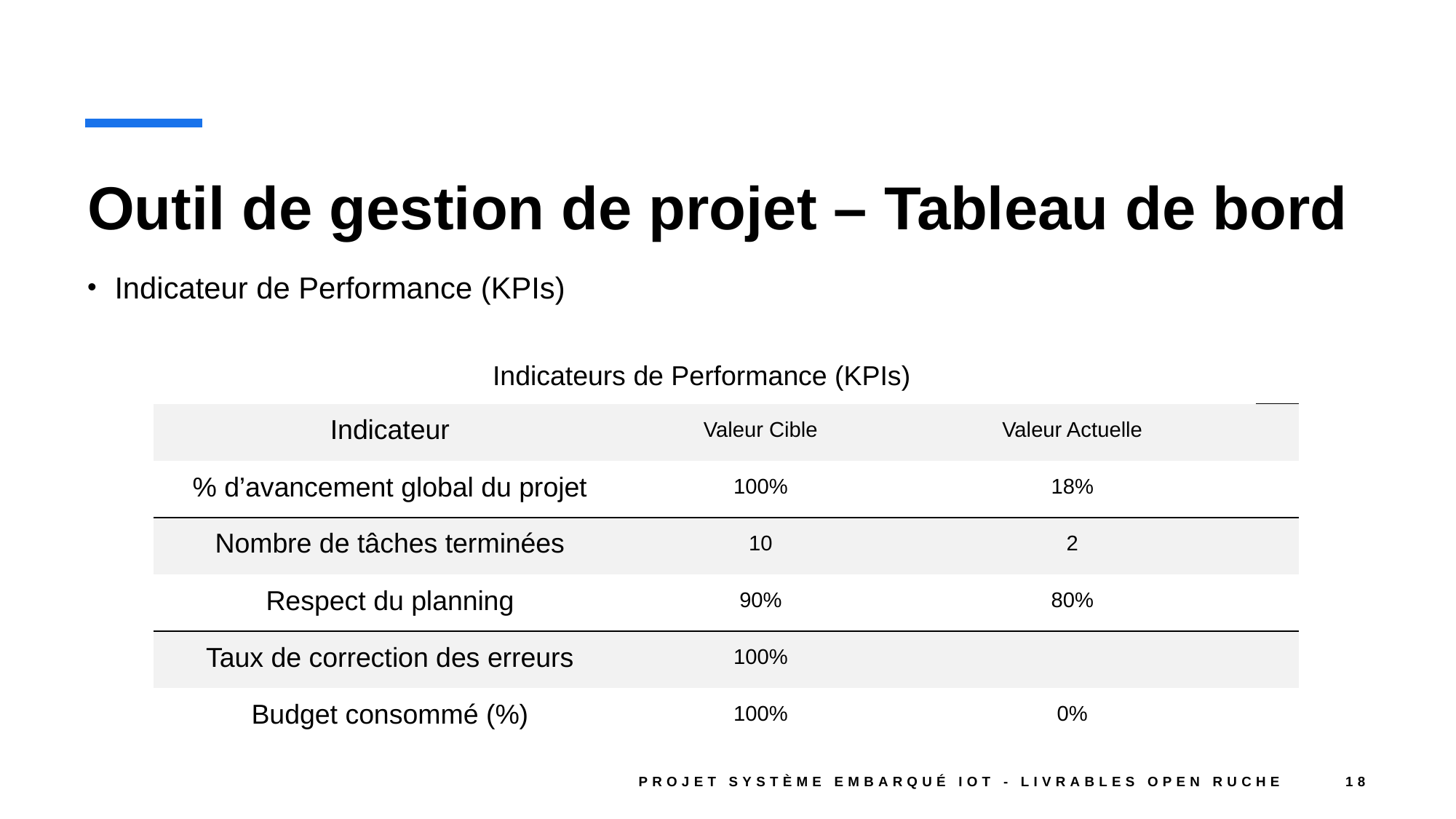

# Outil de gestion de projet – Tableau de bord
Indicateur de Performance (KPIs)

| Indicateurs de Performance (KPIs) |  |  |  |
| --- | --- | --- | --- |
|  |  |  |  |
| Indicateur | Valeur Cible | Valeur Actuelle |  |
| % d’avancement global du projet | 100% | 18% |  |
| Nombre de tâches terminées | 10 | 2 |  |
| Respect du planning | 90% | 80% |  |
| Taux de correction des erreurs | 100% |  |  |
| Budget consommé (%) | 100% | 0% |  |
Projet Système Embarqué IoT - Livrables Open Ruche
18